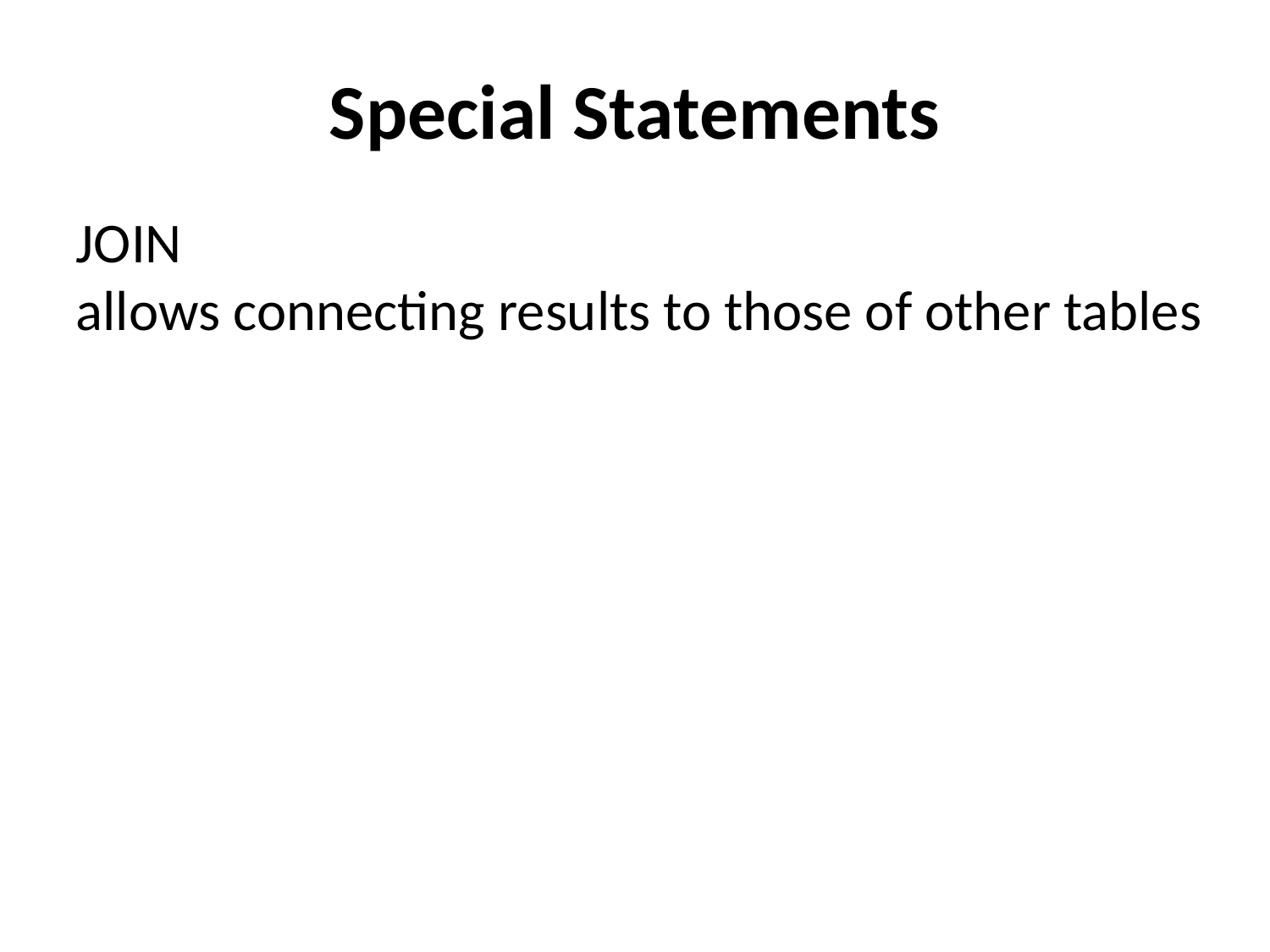

Special Statements
JOIN
allows connecting results to those of other tables